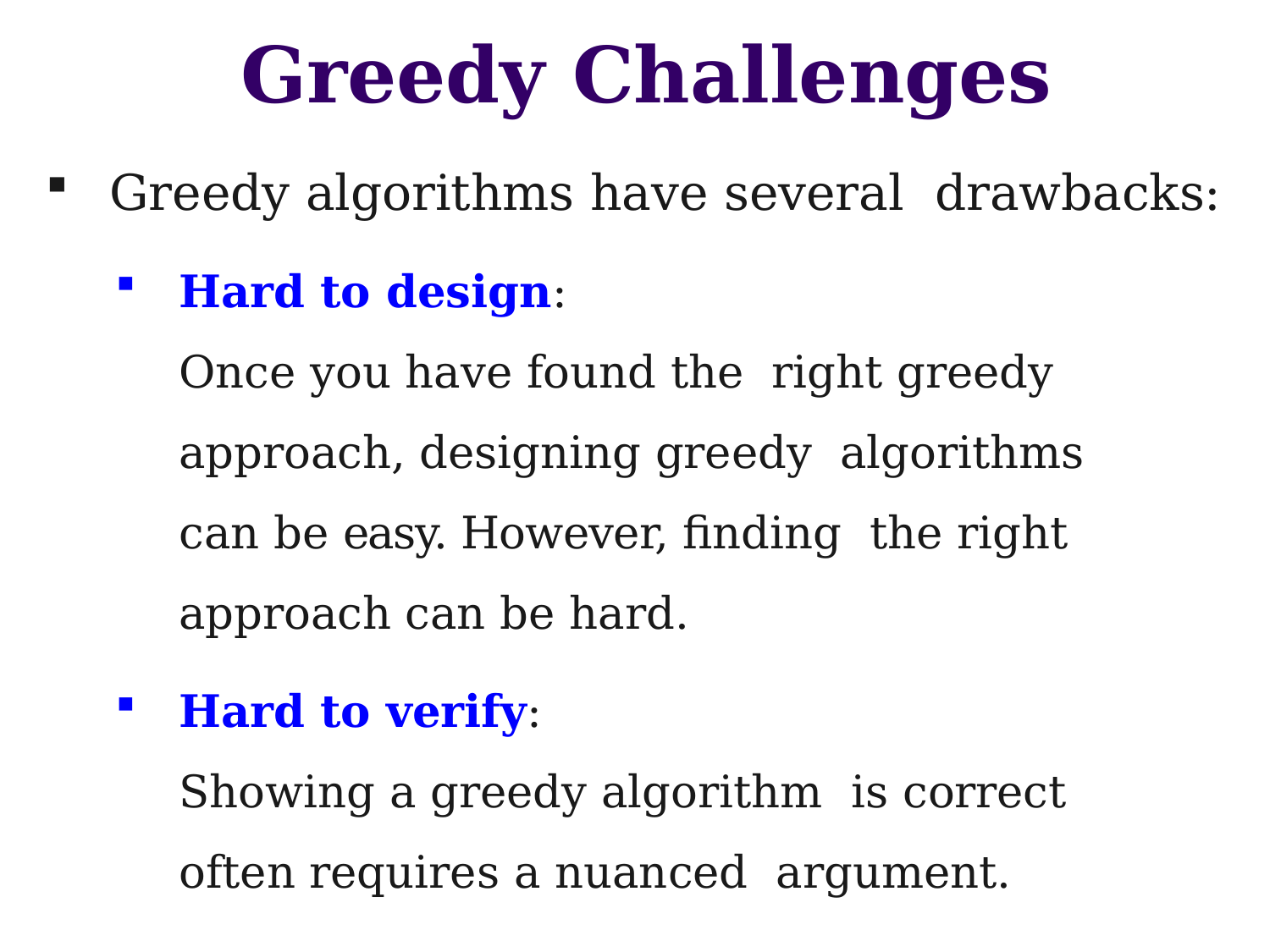

# Greedy Challenges
Greedy algorithms have several  drawbacks:
Hard to design:
Once you have found the  right greedy approach, designing greedy  algorithms can be easy. However, finding  the right approach can be hard.
Hard to verify:
Showing a greedy algorithm  is correct often requires a nuanced  argument.